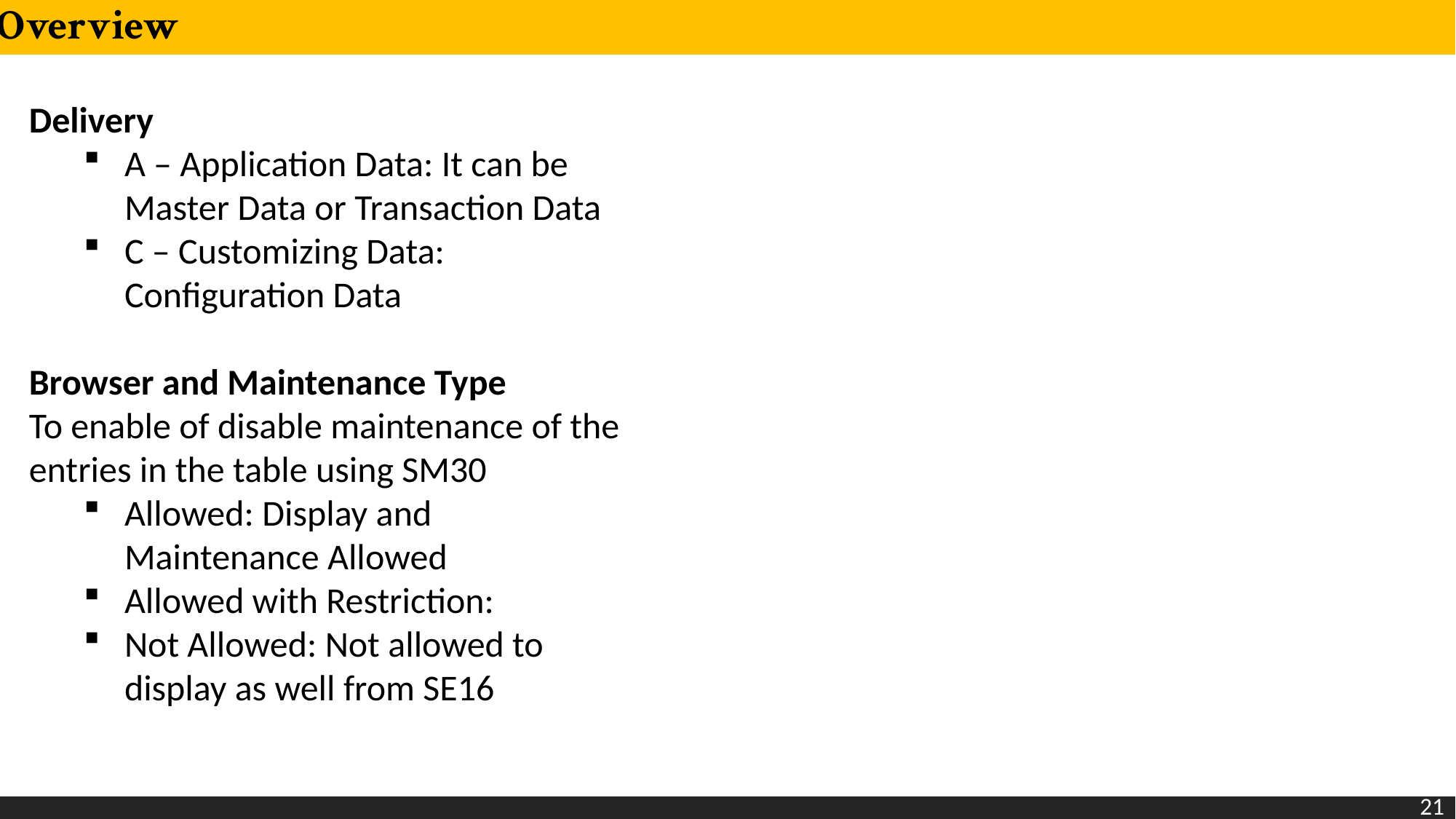

Overview
Delivery
A – Application Data: It can be Master Data or Transaction Data
C – Customizing Data: Configuration Data

Browser and Maintenance Type
To enable of disable maintenance of the entries in the table using SM30
Allowed: Display and Maintenance Allowed
Allowed with Restriction:
Not Allowed: Not allowed to display as well from SE16
21
21